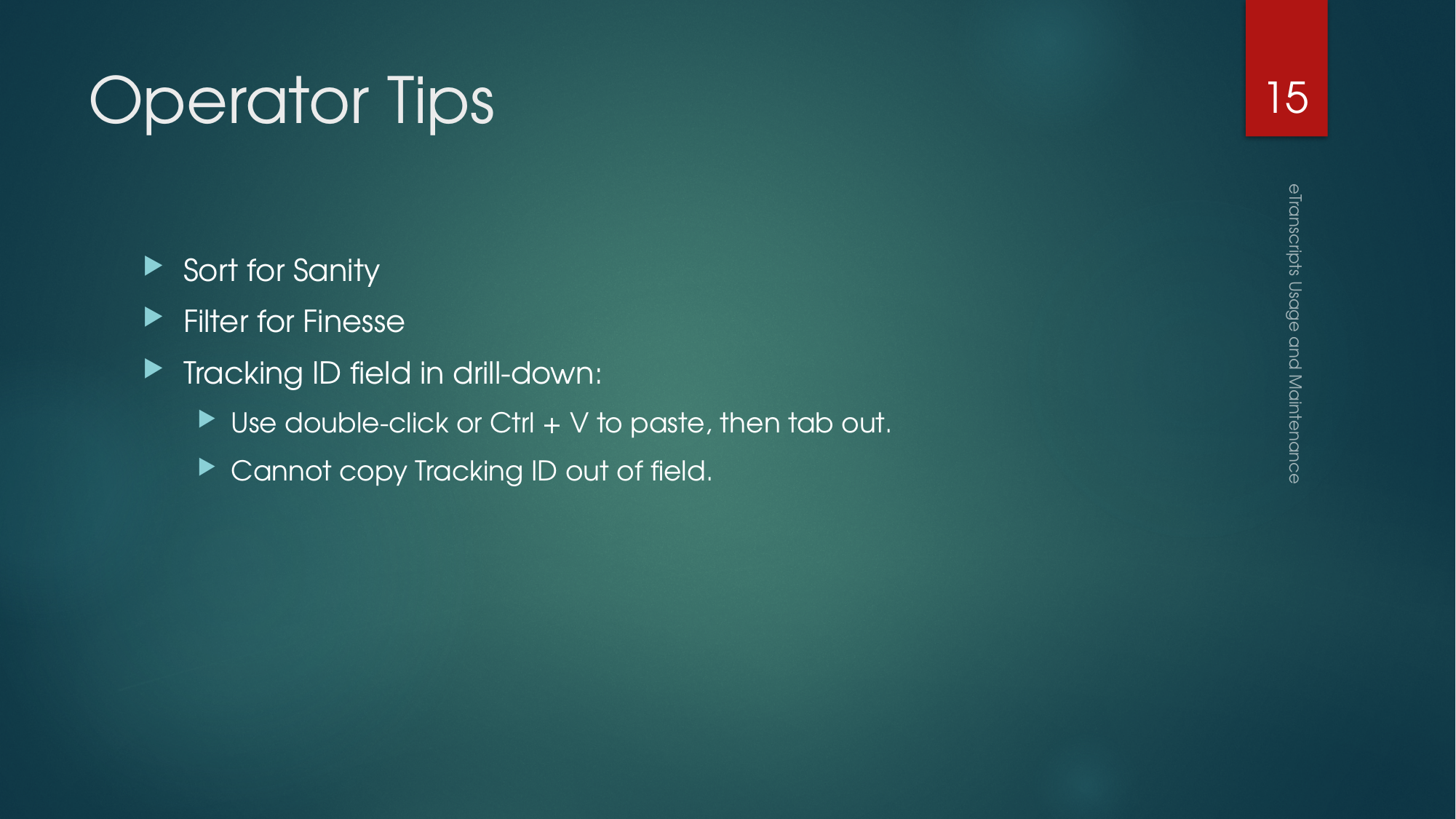

15
# Operator Tips
Sort for Sanity
Filter for Finesse
Tracking ID field in drill-down:
Use double-click or Ctrl + V to paste, then tab out.
Cannot copy Tracking ID out of field.

eTranscripts Usage and Maintenance